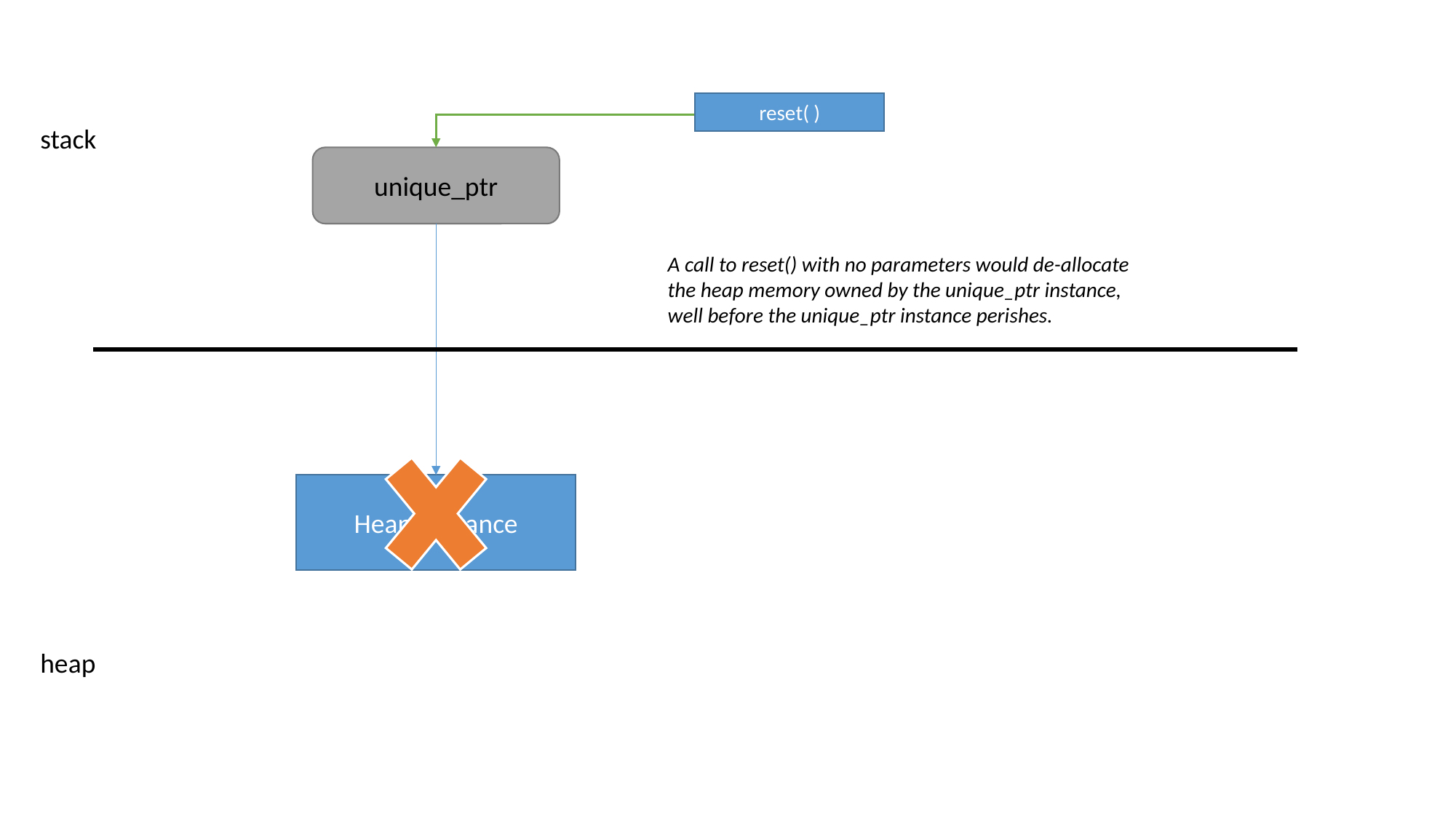

reset( )
stack
unique_ptr
A call to reset() with no parameters would de-allocate the heap memory owned by the unique_ptr instance, well before the unique_ptr instance perishes.

Heap_instance
heap